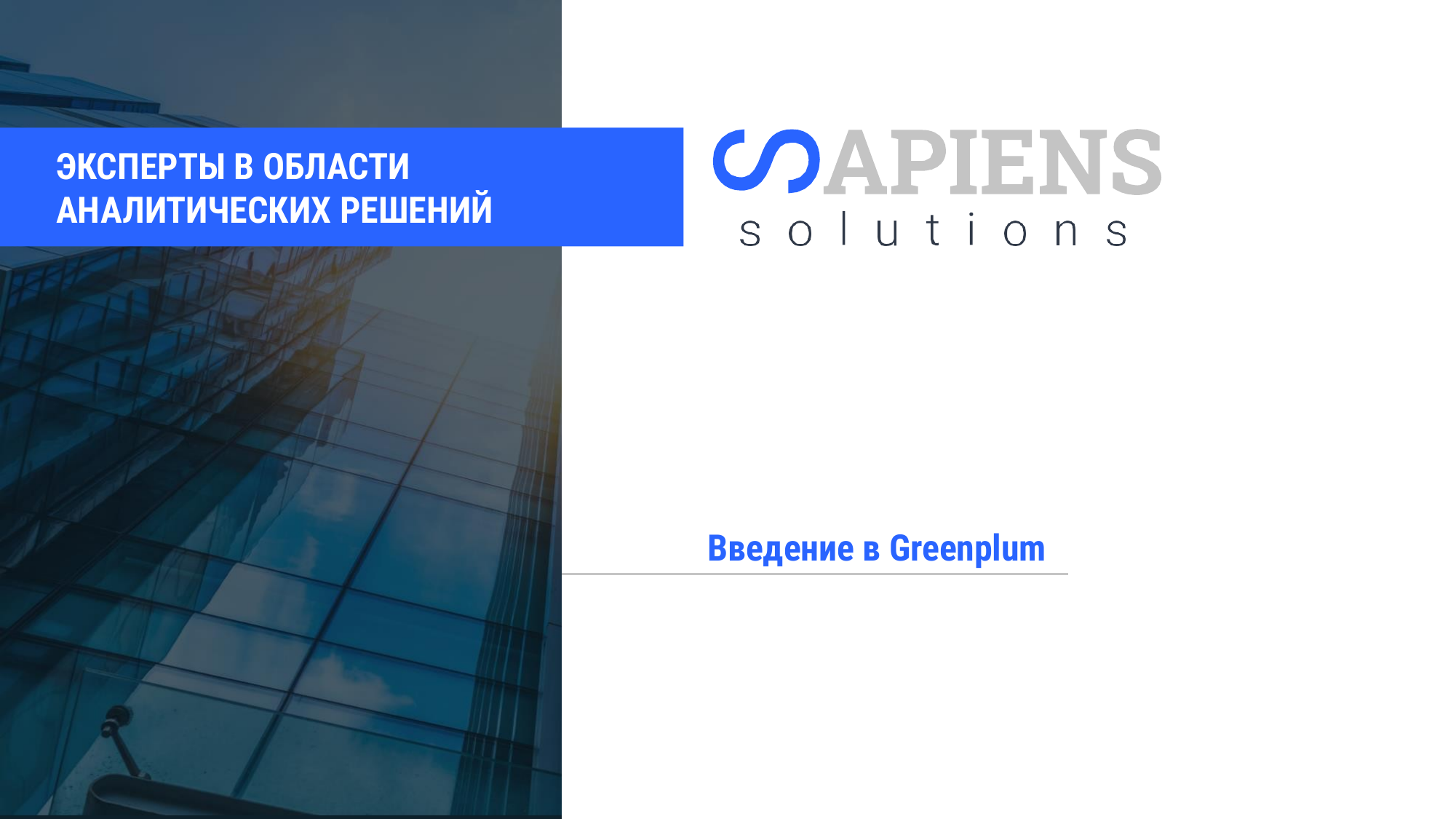

ЭКСПЕРТЫ В ОБЛАСТИ АНАЛИТИЧЕСКИХ РЕШЕНИЙ
Введение в Greenplum